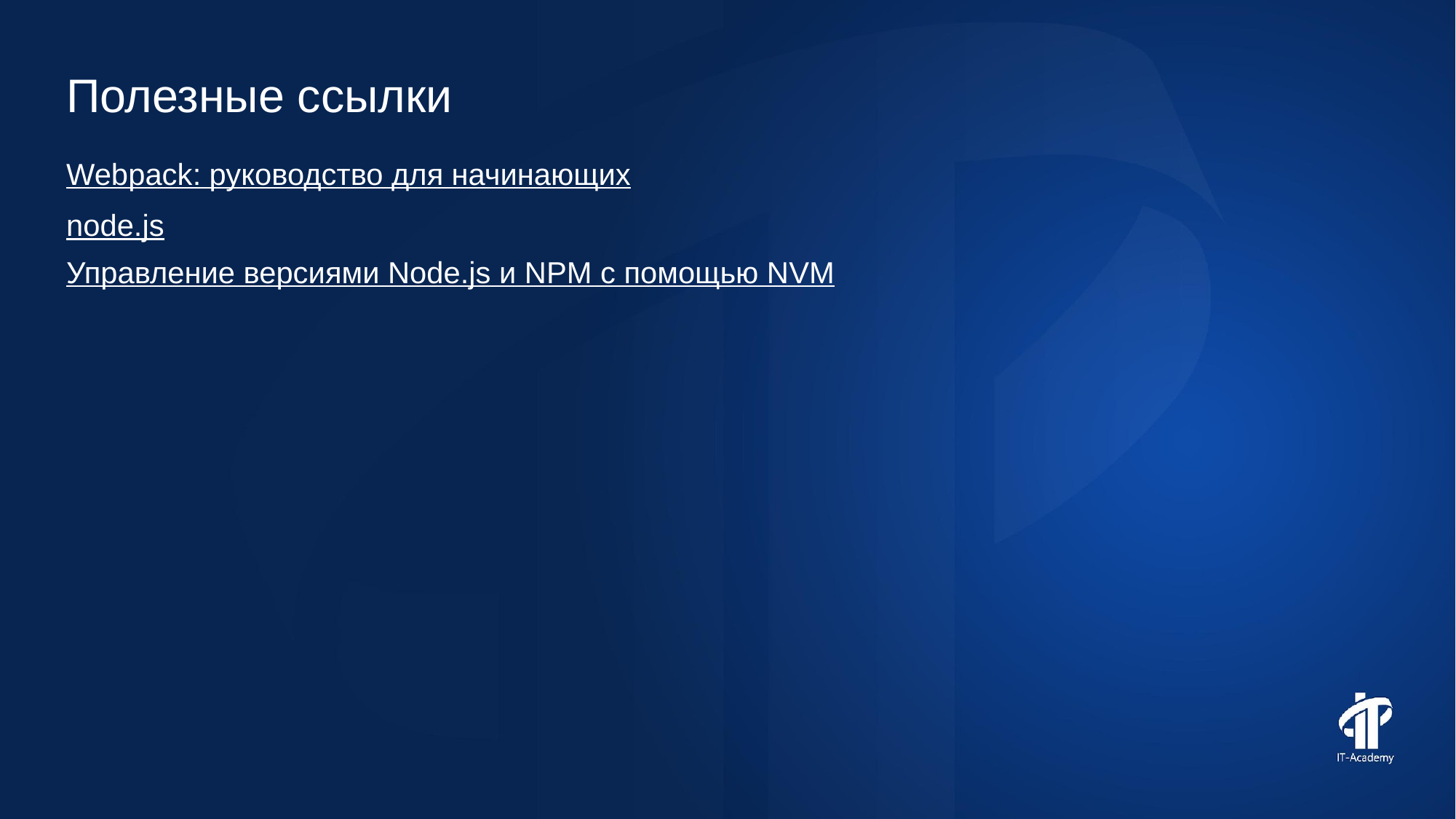

Полезные ссылки
Webpack: руководство для начинающих
node.js
Управление версиями Node.js и NPM с помощью NVM